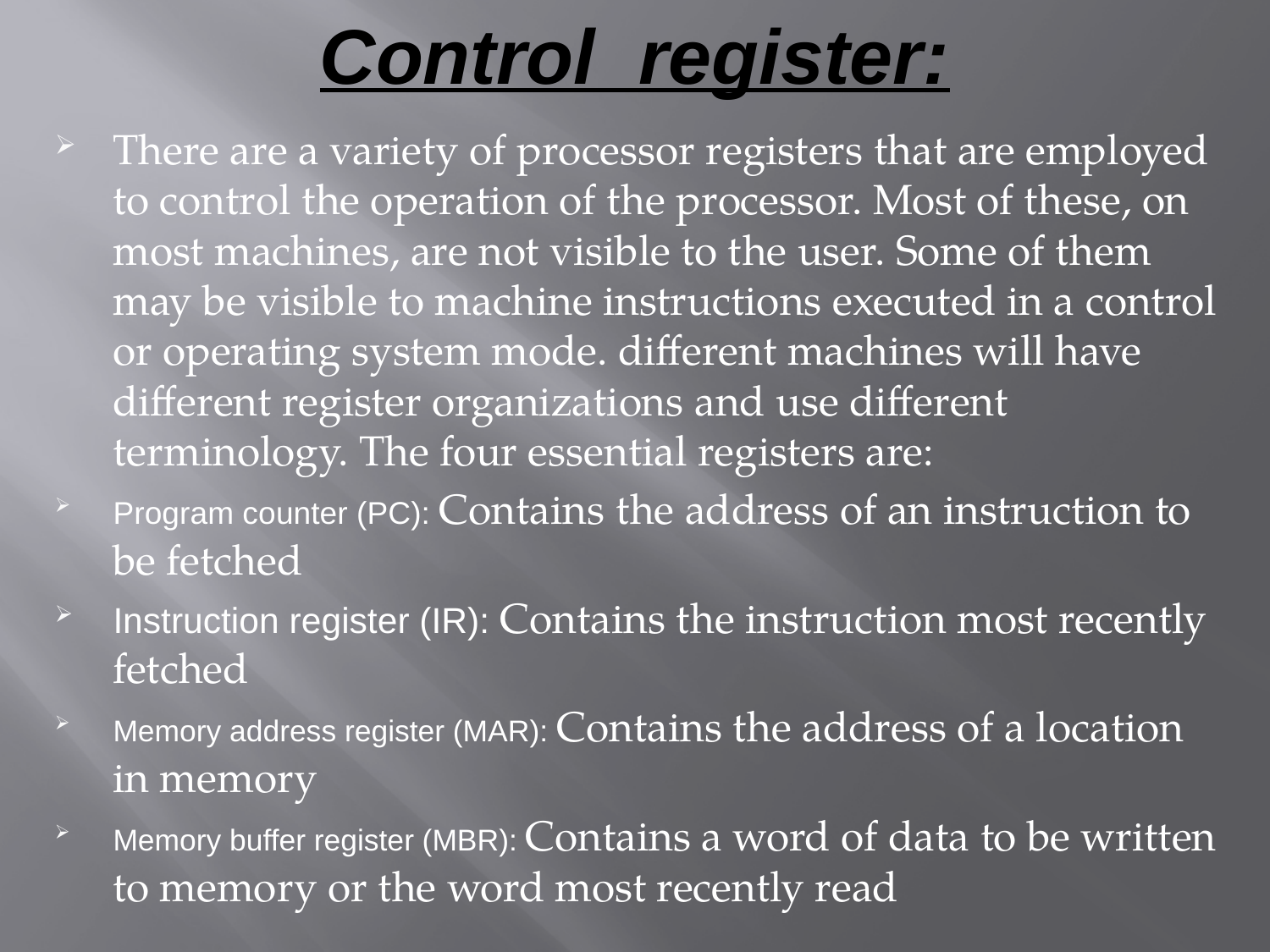

Control  register:
There are a variety of processor registers that are employed to control the operation of the processor. Most of these, on most machines, are not visible to the user. Some of them may be visible to machine instructions executed in a control or operating system mode. different machines will have different register organizations and use different terminology. The four essential registers are:
Program counter (PC): Contains the address of an instruction to be fetched
Instruction register (IR): Contains the instruction most recently fetched
Memory address register (MAR): Contains the address of a location in memory
Memory buffer register (MBR): Contains a word of data to be written to memory or the word most recently read